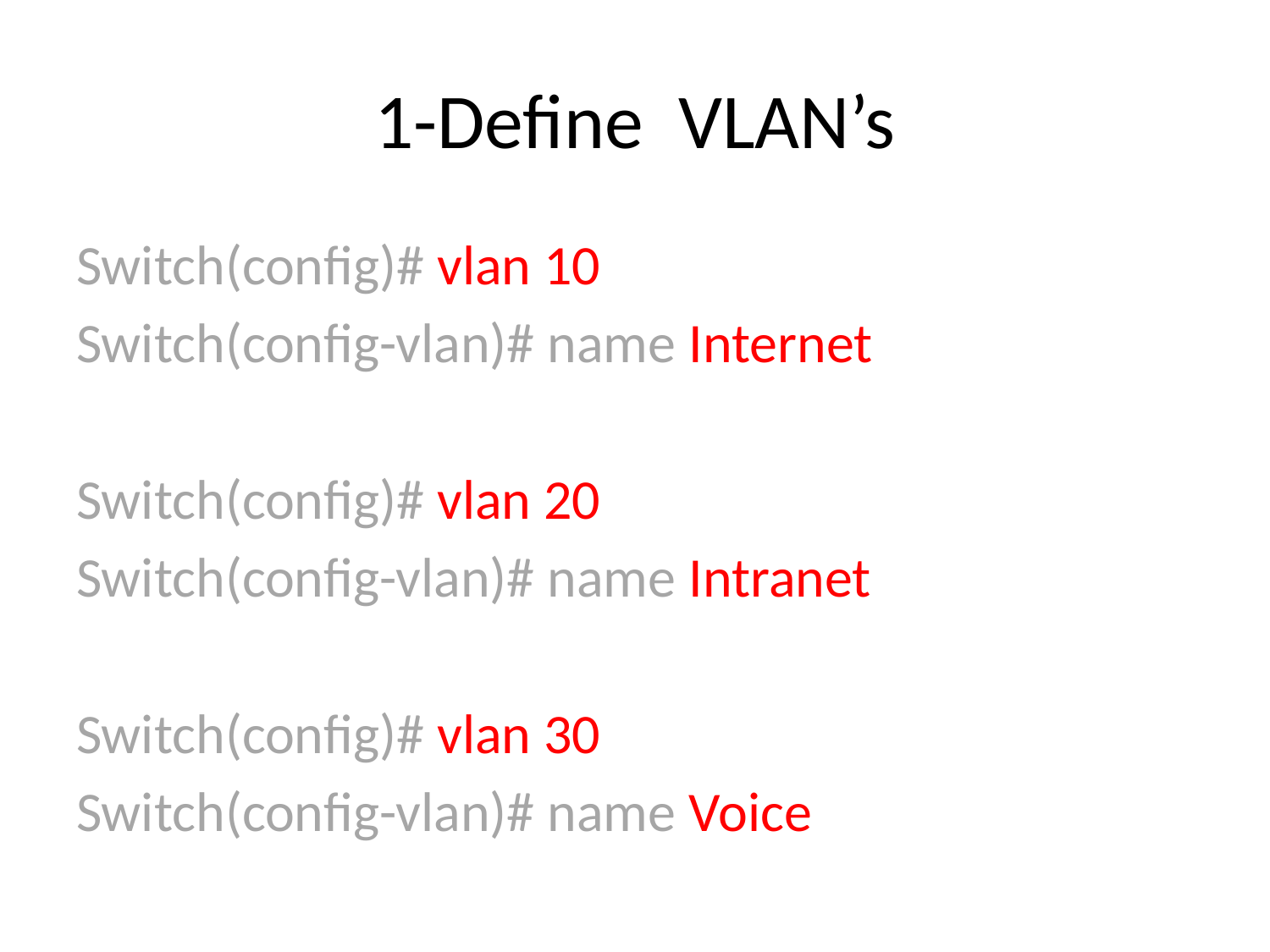

# 1-Define  VLAN’s
Switch(config)# vlan 10
Switch(config-vlan)# name Internet

Switch(config)# vlan 20
Switch(config-vlan)# name Intranet

Switch(config)# vlan 30
Switch(config-vlan)# name Voice